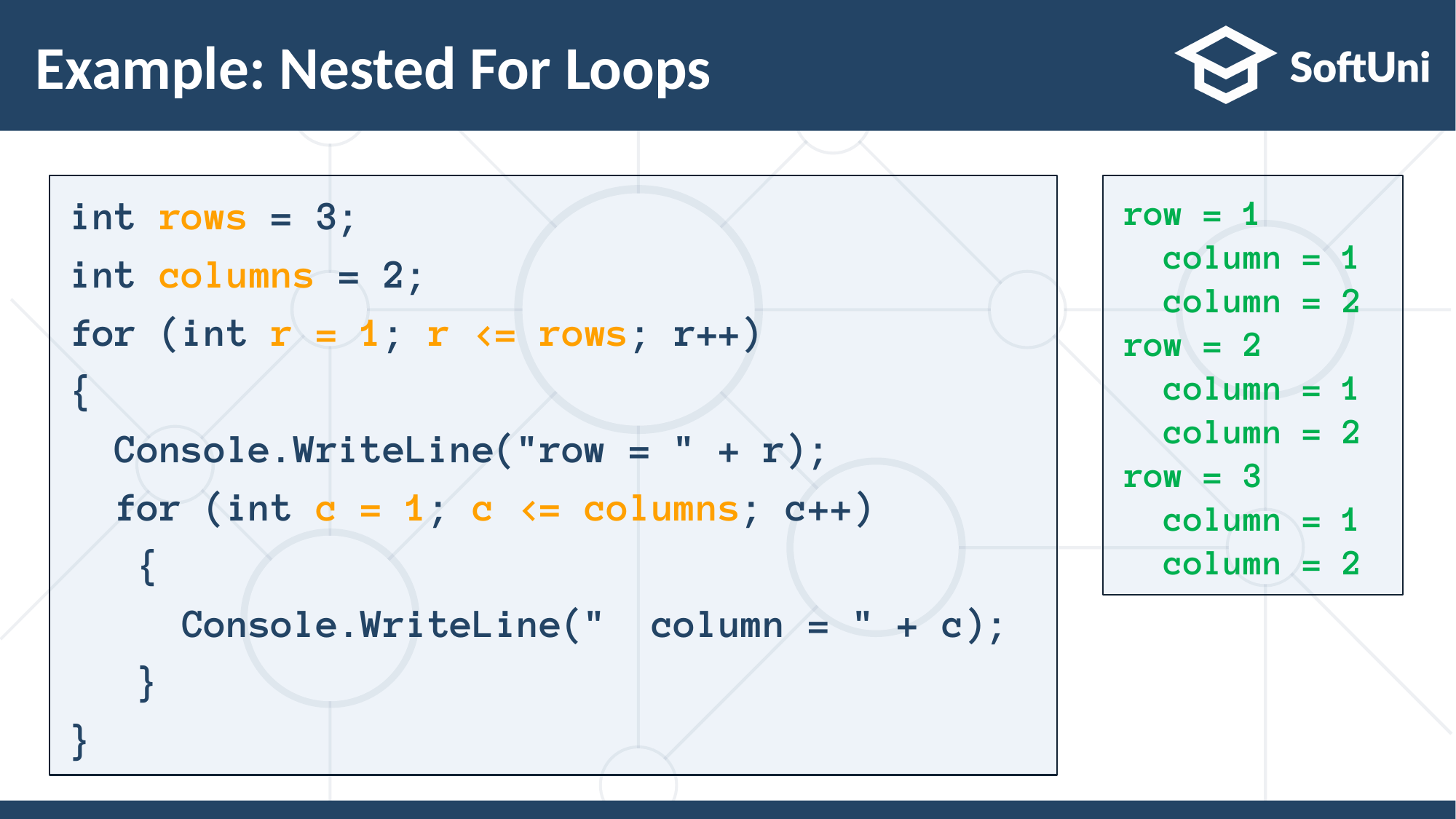

# Example: Nested For Loops
int rows = 3;
int columns = 2;
for (int r = 1; r <= rows; r++)
{
  Console.WriteLine("row = " + r);
  for (int c = 1; c <= columns; c++)
   {
     Console.WriteLine("  column = " + c);
   }
}
row = 1
  column = 1
  column = 2
row = 2
  column = 1
  column = 2
row = 3
  column = 1
  column = 2